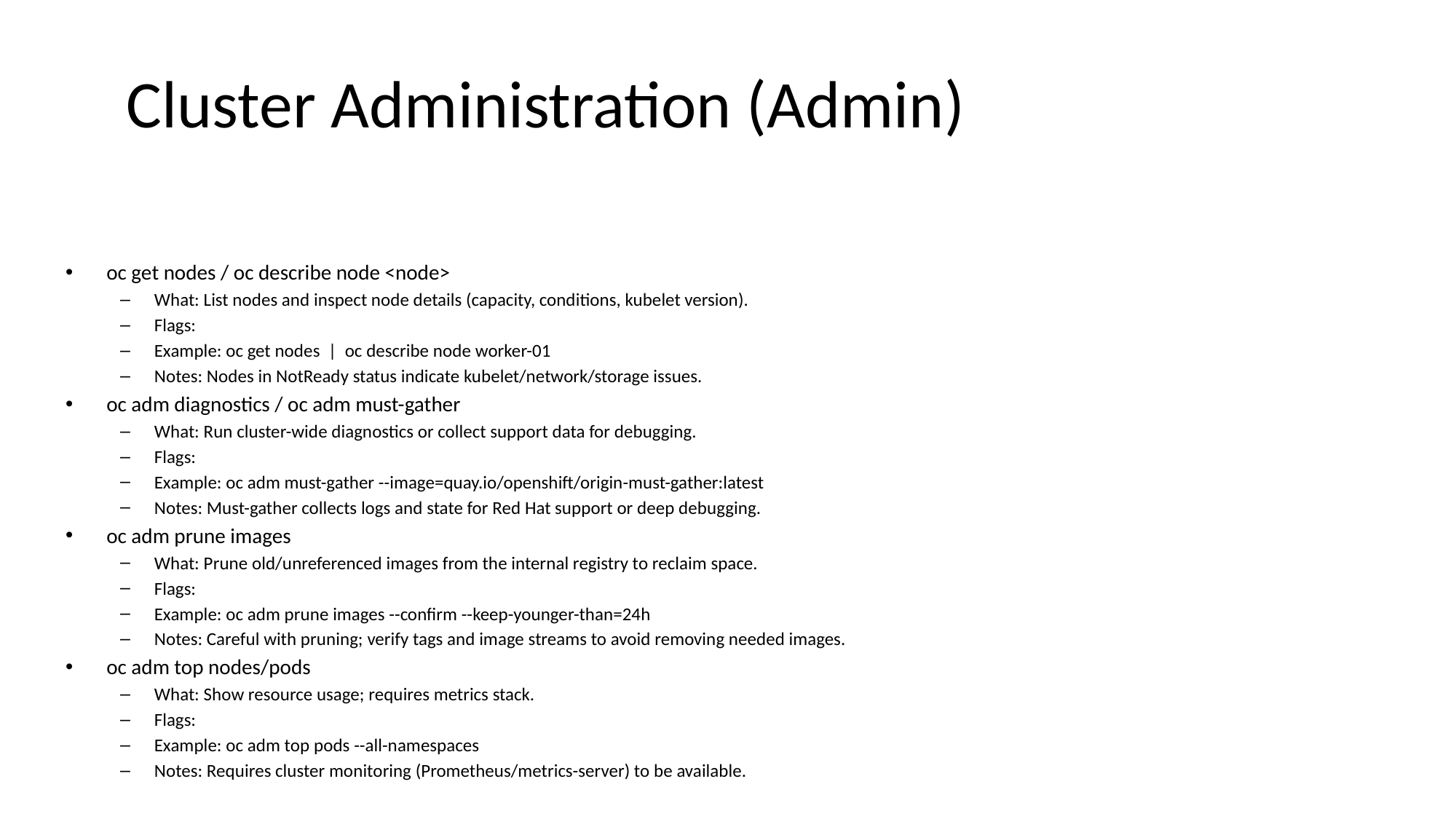

# Cluster Administration (Admin)

oc get nodes / oc describe node <node>
What: List nodes and inspect node details (capacity, conditions, kubelet version).
Flags:
Example: oc get nodes  |  oc describe node worker-01
Notes: Nodes in NotReady status indicate kubelet/network/storage issues.
oc adm diagnostics / oc adm must-gather
What: Run cluster-wide diagnostics or collect support data for debugging.
Flags:
Example: oc adm must-gather --image=quay.io/openshift/origin-must-gather:latest
Notes: Must-gather collects logs and state for Red Hat support or deep debugging.
oc adm prune images
What: Prune old/unreferenced images from the internal registry to reclaim space.
Flags:
Example: oc adm prune images --confirm --keep-younger-than=24h
Notes: Careful with pruning; verify tags and image streams to avoid removing needed images.
oc adm top nodes/pods
What: Show resource usage; requires metrics stack.
Flags:
Example: oc adm top pods --all-namespaces
Notes: Requires cluster monitoring (Prometheus/metrics-server) to be available.